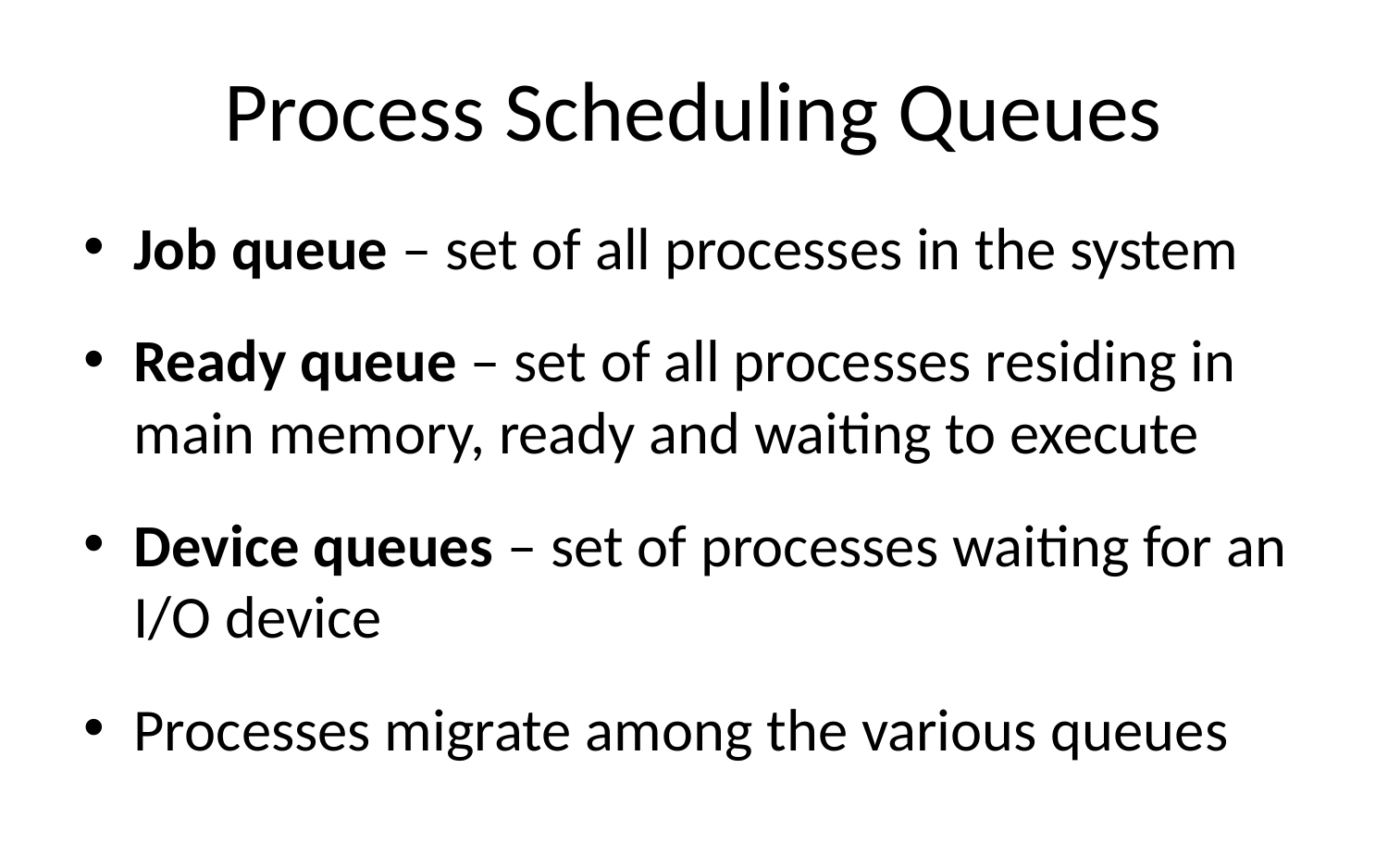

# Process Scheduling Queues
Job queue – set of all processes in the system

Ready queue – set of all processes residing in main memory, ready and waiting to execute

Device queues – set of processes waiting for an I/O device

Processes migrate among the various queues